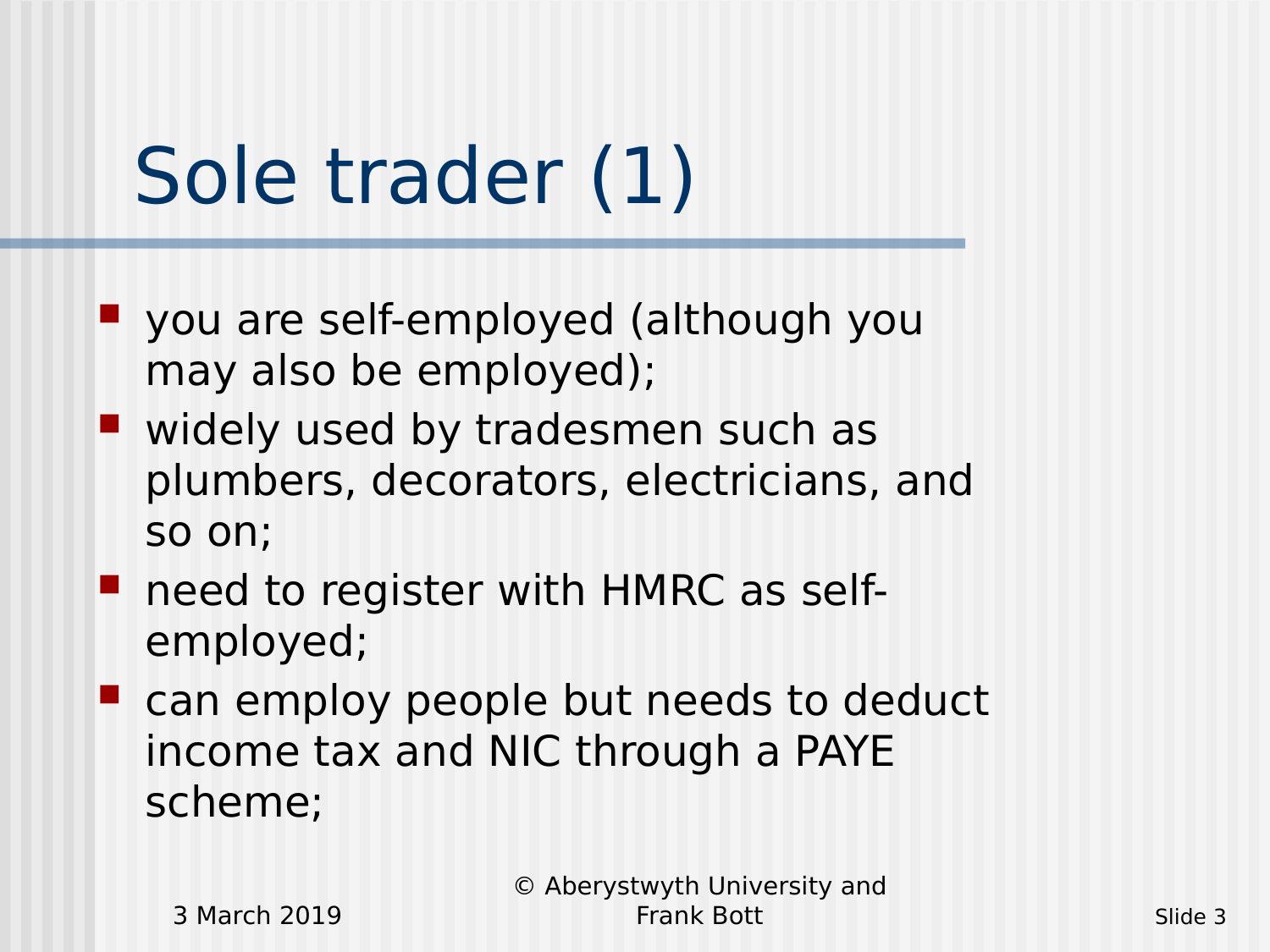

# Sole trader (1)
you are self-employed (although you may also be employed);
widely used by tradesmen such as plumbers, decorators, electricians, and so on;
need to register with HMRC as self-employed;
can employ people but needs to deduct income tax and NIC through a PAYE scheme;

3 March 2019
© Aberystwyth University and Frank Bott
 Slide 3